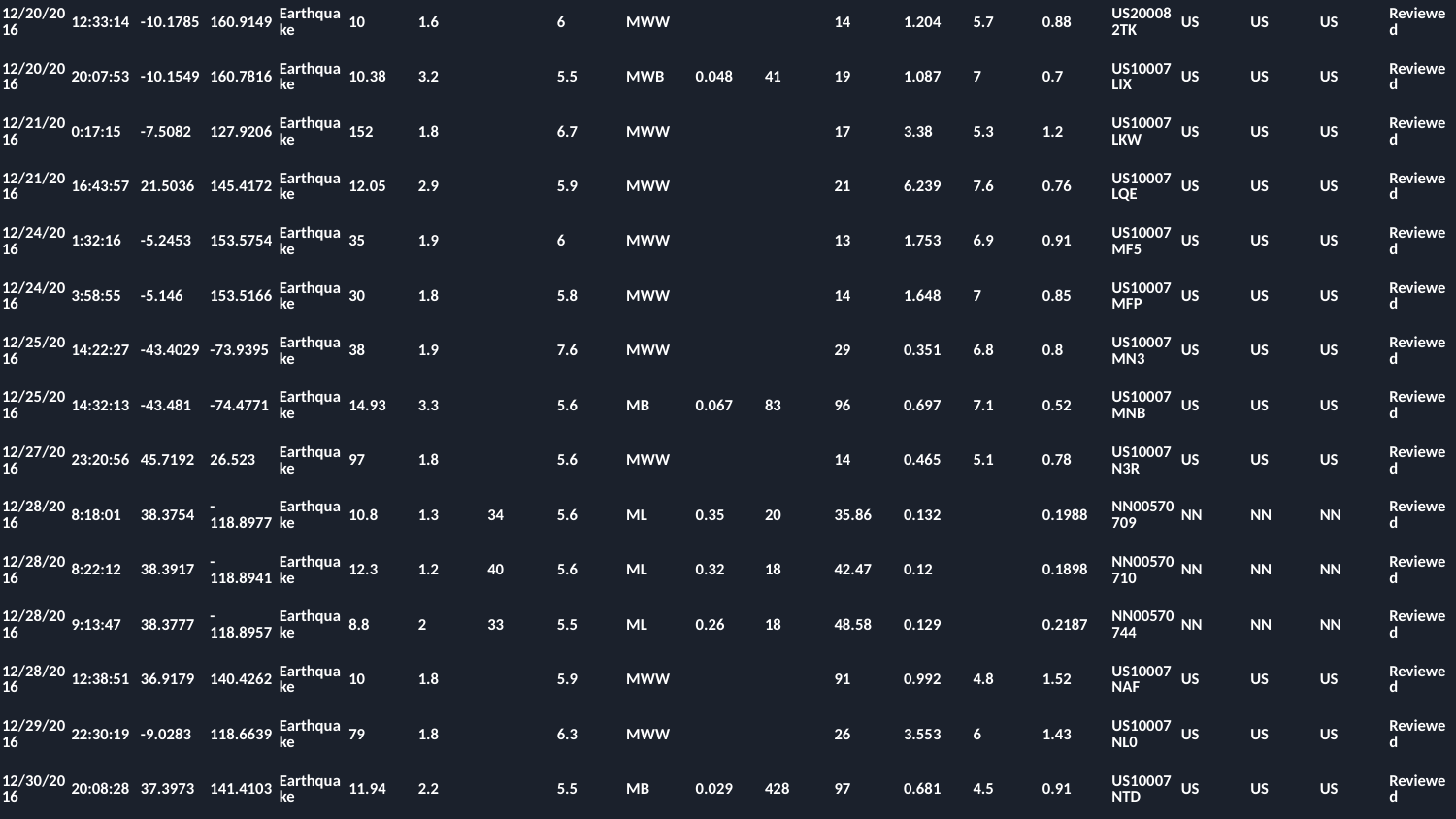

| 12/20/2016 | 12:33:14 | -10.1785 | 160.9149 | Earthquake | 10 | 1.6 |  | 6 | MWW |  |  | 14 | 1.204 | 5.7 | 0.88 | US200082TK | US | US | US | Reviewed |
| --- | --- | --- | --- | --- | --- | --- | --- | --- | --- | --- | --- | --- | --- | --- | --- | --- | --- | --- | --- | --- |
| 12/20/2016 | 20:07:53 | -10.1549 | 160.7816 | Earthquake | 10.38 | 3.2 |  | 5.5 | MWB | 0.048 | 41 | 19 | 1.087 | 7 | 0.7 | US10007LIX | US | US | US | Reviewed |
| 12/21/2016 | 0:17:15 | -7.5082 | 127.9206 | Earthquake | 152 | 1.8 |  | 6.7 | MWW |  |  | 17 | 3.38 | 5.3 | 1.2 | US10007LKW | US | US | US | Reviewed |
| 12/21/2016 | 16:43:57 | 21.5036 | 145.4172 | Earthquake | 12.05 | 2.9 |  | 5.9 | MWW |  |  | 21 | 6.239 | 7.6 | 0.76 | US10007LQE | US | US | US | Reviewed |
| 12/24/2016 | 1:32:16 | -5.2453 | 153.5754 | Earthquake | 35 | 1.9 |  | 6 | MWW |  |  | 13 | 1.753 | 6.9 | 0.91 | US10007MF5 | US | US | US | Reviewed |
| 12/24/2016 | 3:58:55 | -5.146 | 153.5166 | Earthquake | 30 | 1.8 |  | 5.8 | MWW |  |  | 14 | 1.648 | 7 | 0.85 | US10007MFP | US | US | US | Reviewed |
| 12/25/2016 | 14:22:27 | -43.4029 | -73.9395 | Earthquake | 38 | 1.9 |  | 7.6 | MWW |  |  | 29 | 0.351 | 6.8 | 0.8 | US10007MN3 | US | US | US | Reviewed |
| 12/25/2016 | 14:32:13 | -43.481 | -74.4771 | Earthquake | 14.93 | 3.3 |  | 5.6 | MB | 0.067 | 83 | 96 | 0.697 | 7.1 | 0.52 | US10007MNB | US | US | US | Reviewed |
| 12/27/2016 | 23:20:56 | 45.7192 | 26.523 | Earthquake | 97 | 1.8 |  | 5.6 | MWW |  |  | 14 | 0.465 | 5.1 | 0.78 | US10007N3R | US | US | US | Reviewed |
| 12/28/2016 | 8:18:01 | 38.3754 | -118.8977 | Earthquake | 10.8 | 1.3 | 34 | 5.6 | ML | 0.35 | 20 | 35.86 | 0.132 |  | 0.1988 | NN00570709 | NN | NN | NN | Reviewed |
| 12/28/2016 | 8:22:12 | 38.3917 | -118.8941 | Earthquake | 12.3 | 1.2 | 40 | 5.6 | ML | 0.32 | 18 | 42.47 | 0.12 |  | 0.1898 | NN00570710 | NN | NN | NN | Reviewed |
| 12/28/2016 | 9:13:47 | 38.3777 | -118.8957 | Earthquake | 8.8 | 2 | 33 | 5.5 | ML | 0.26 | 18 | 48.58 | 0.129 |  | 0.2187 | NN00570744 | NN | NN | NN | Reviewed |
| 12/28/2016 | 12:38:51 | 36.9179 | 140.4262 | Earthquake | 10 | 1.8 |  | 5.9 | MWW |  |  | 91 | 0.992 | 4.8 | 1.52 | US10007NAF | US | US | US | Reviewed |
| 12/29/2016 | 22:30:19 | -9.0283 | 118.6639 | Earthquake | 79 | 1.8 |  | 6.3 | MWW |  |  | 26 | 3.553 | 6 | 1.43 | US10007NL0 | US | US | US | Reviewed |
| 12/30/2016 | 20:08:28 | 37.3973 | 141.4103 | Earthquake | 11.94 | 2.2 |  | 5.5 | MB | 0.029 | 428 | 97 | 0.681 | 4.5 | 0.91 | US10007NTD | US | US | US | Reviewed |